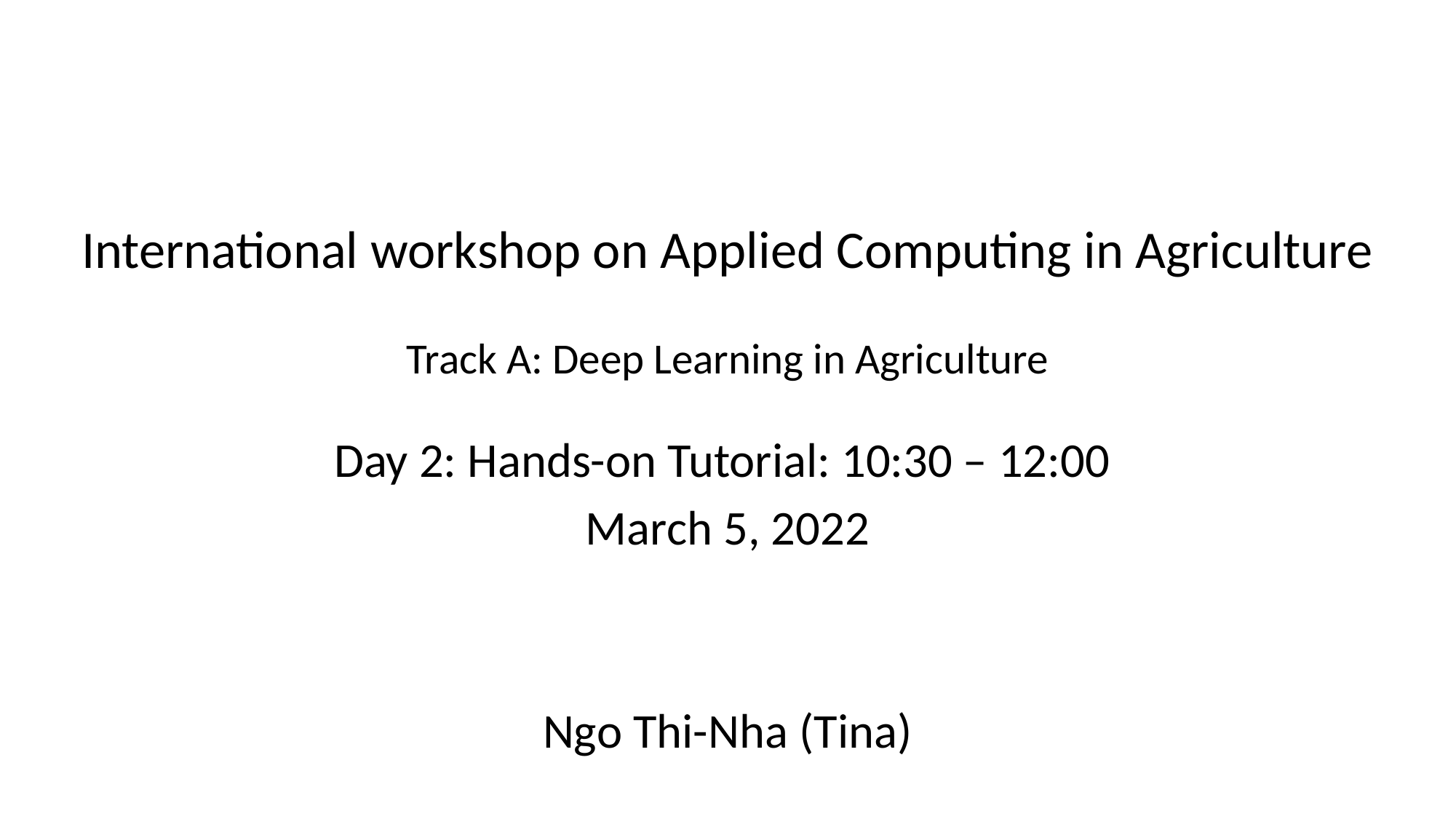

# International Workshop on International workshop on Applied Computing in Agriculture Track A: Deep Learning in Agriculture
Day 2: Hands-on Tutorial: 10:30 – 12:00
March 5, 2022

Ngo Thi-Nha (Tina)